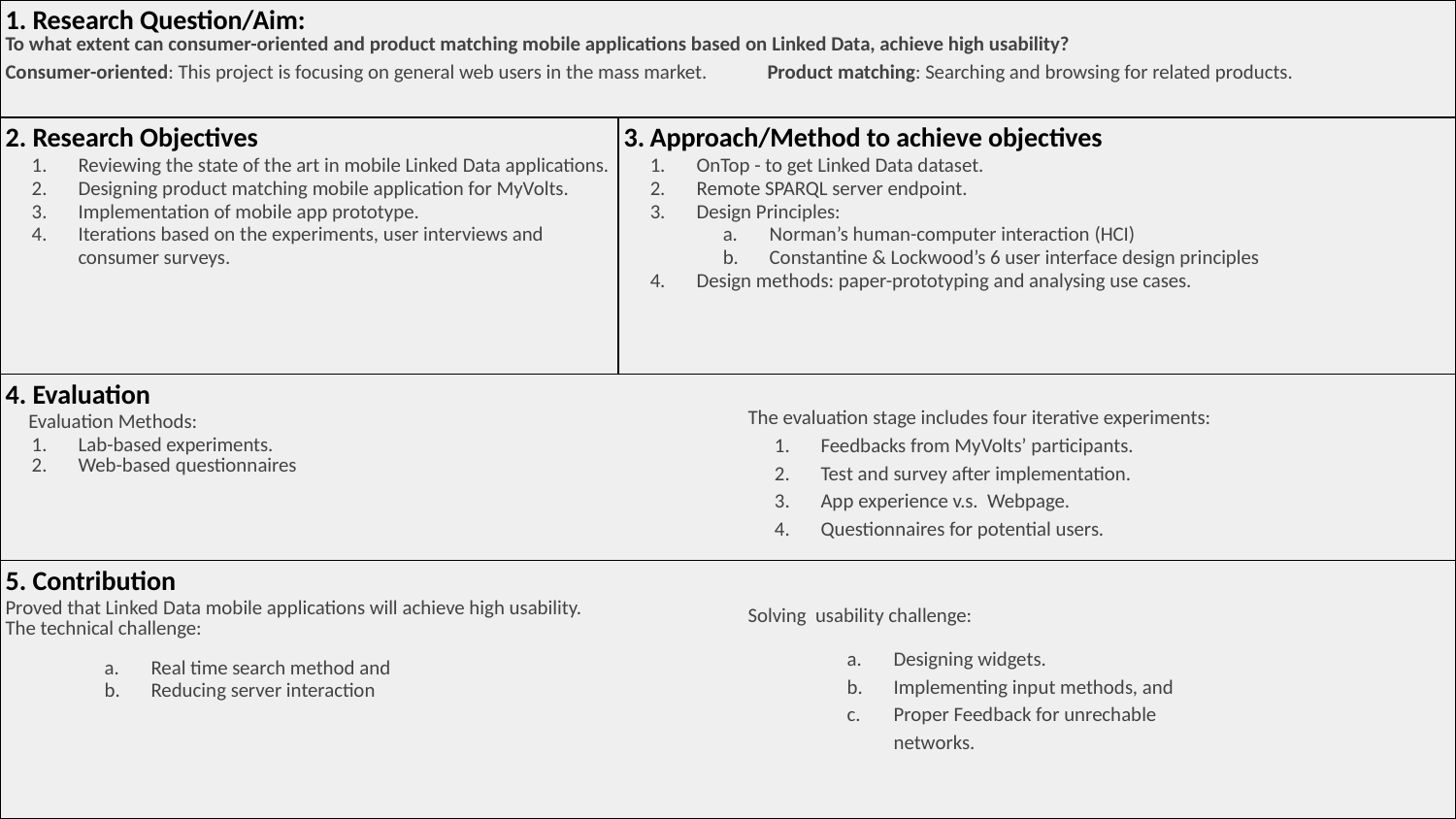

| 1. Research Question/Aim: To what extent can consumer-oriented and product matching mobile applications based on Linked Data, achieve high usability? Consumer-oriented: This project is focusing on general web users in the mass market. Product matching: Searching and browsing for related products. |  |  |  |
| --- | --- | --- | --- |
| 2. Research Objectives Reviewing the state of the art in mobile Linked Data applications. Designing product matching mobile application for MyVolts. Implementation of mobile app prototype. Iterations based on the experiments, user interviews and consumer surveys. |  | 3. Approach/Method to achieve objectives OnTop - to get Linked Data dataset. Remote SPARQL server endpoint. Design Principles: Norman’s human-computer interaction (HCI) Constantine & Lockwood’s 6 user interface design principles Design methods: paper-prototyping and analysing use cases. |  |
| 4. Evaluation Evaluation Methods: Lab-based experiments. Web-based questionnaires |  |  |  |
| 5. Contribution Proved that Linked Data mobile applications will achieve high usability. The technical challenge: Real time search method and Reducing server interaction |  |  |  |

The evaluation stage includes four iterative experiments:
Feedbacks from MyVolts’ participants.
Test and survey after implementation.
App experience v.s.  Webpage.
Questionnaires for potential users.
Solving  usability challenge:
Designing widgets.
Implementing input methods, and
Proper Feedback for unrechable networks.